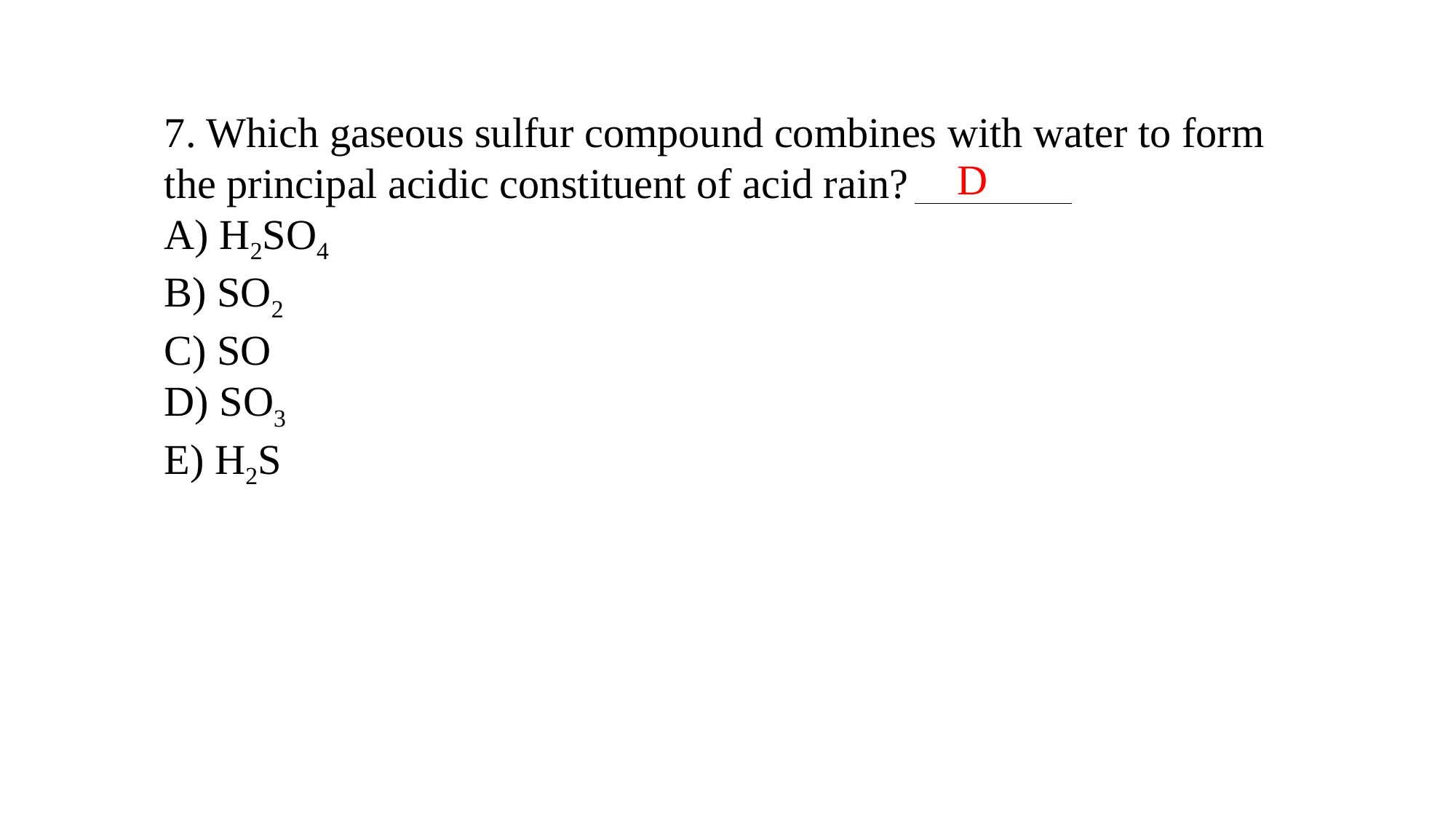

7. Which gaseous sulfur compound combines with water to form the principal acidic constituent of acid rain?
A) H2SO4
B) SO2
C) SO
D) SO3
E) H2S
D